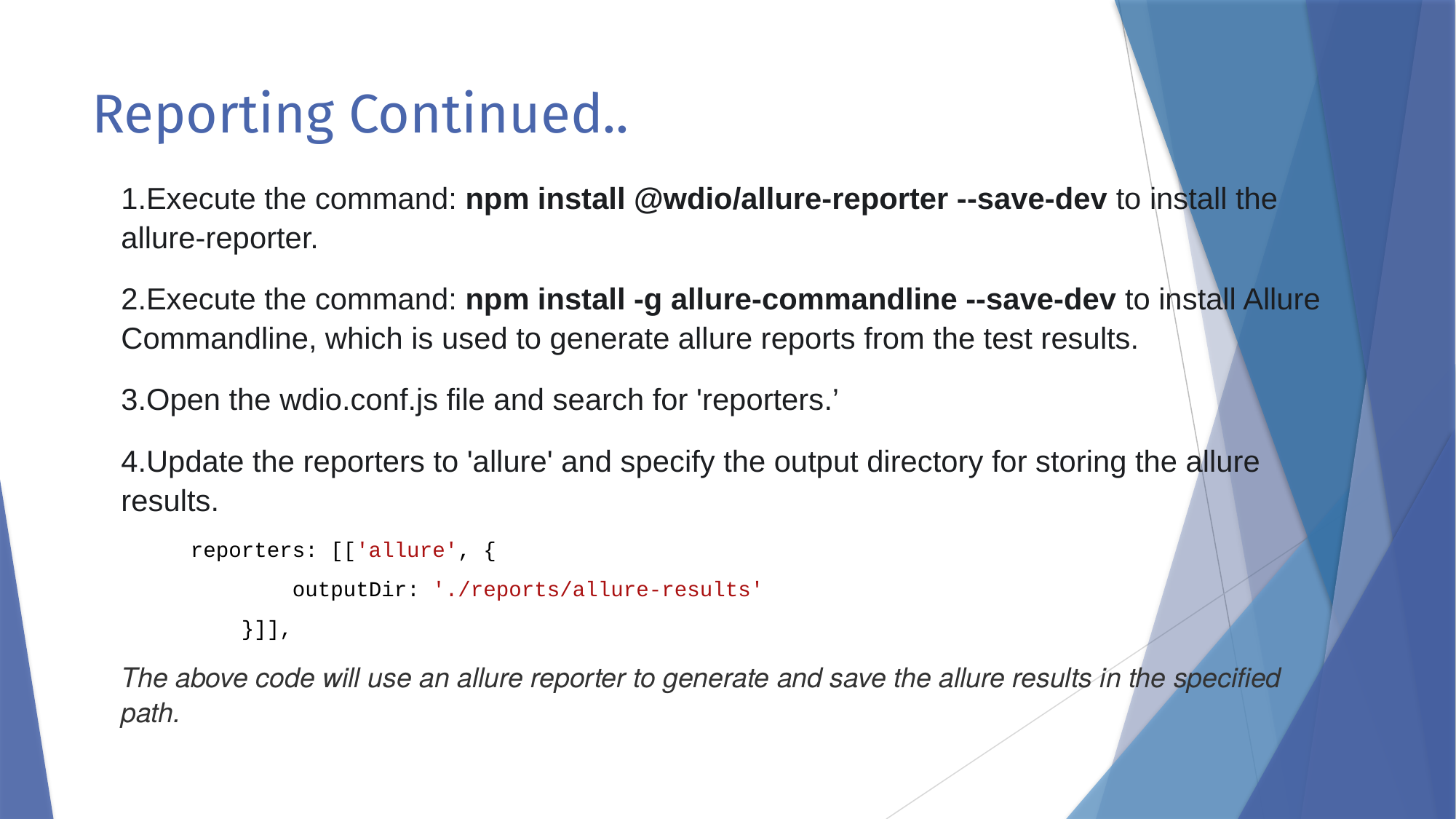

# Reporting Continued..
Execute the command: npm install @wdio/allure-reporter --save-dev to install the allure-reporter.
Execute the command: npm install -g allure-commandline --save-dev to install Allure Commandline, which is used to generate allure reports from the test results.
Open the wdio.conf.js file and search for 'reporters.’
Update the reporters to 'allure' and specify the output directory for storing the allure results.
reporters: [['allure', {
        outputDir: './reports/allure-results'
    }]],
The above code will use an allure reporter to generate and save the allure results in the specified path.